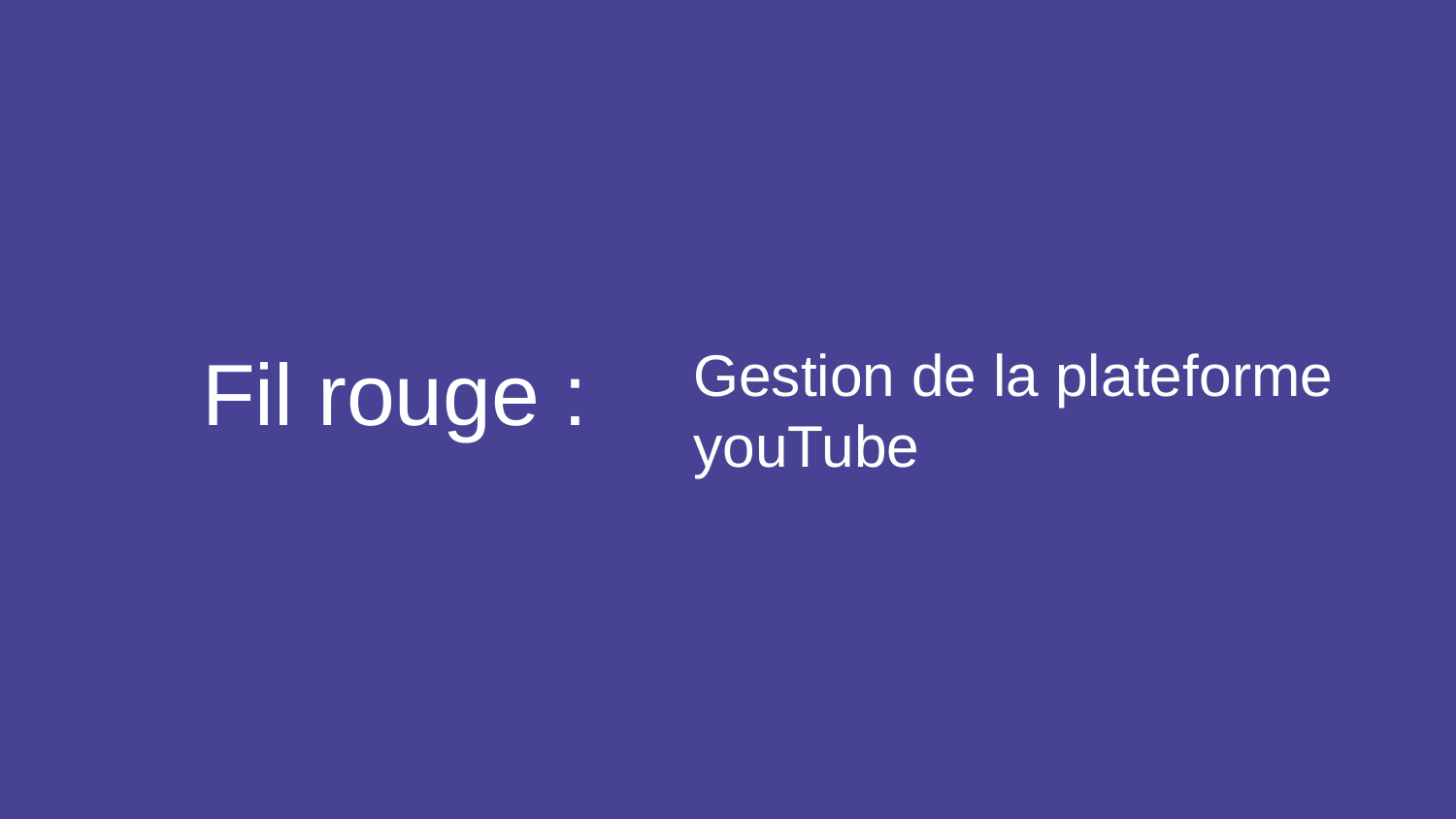

Fil rouge :
Gestion de la plateforme youTube